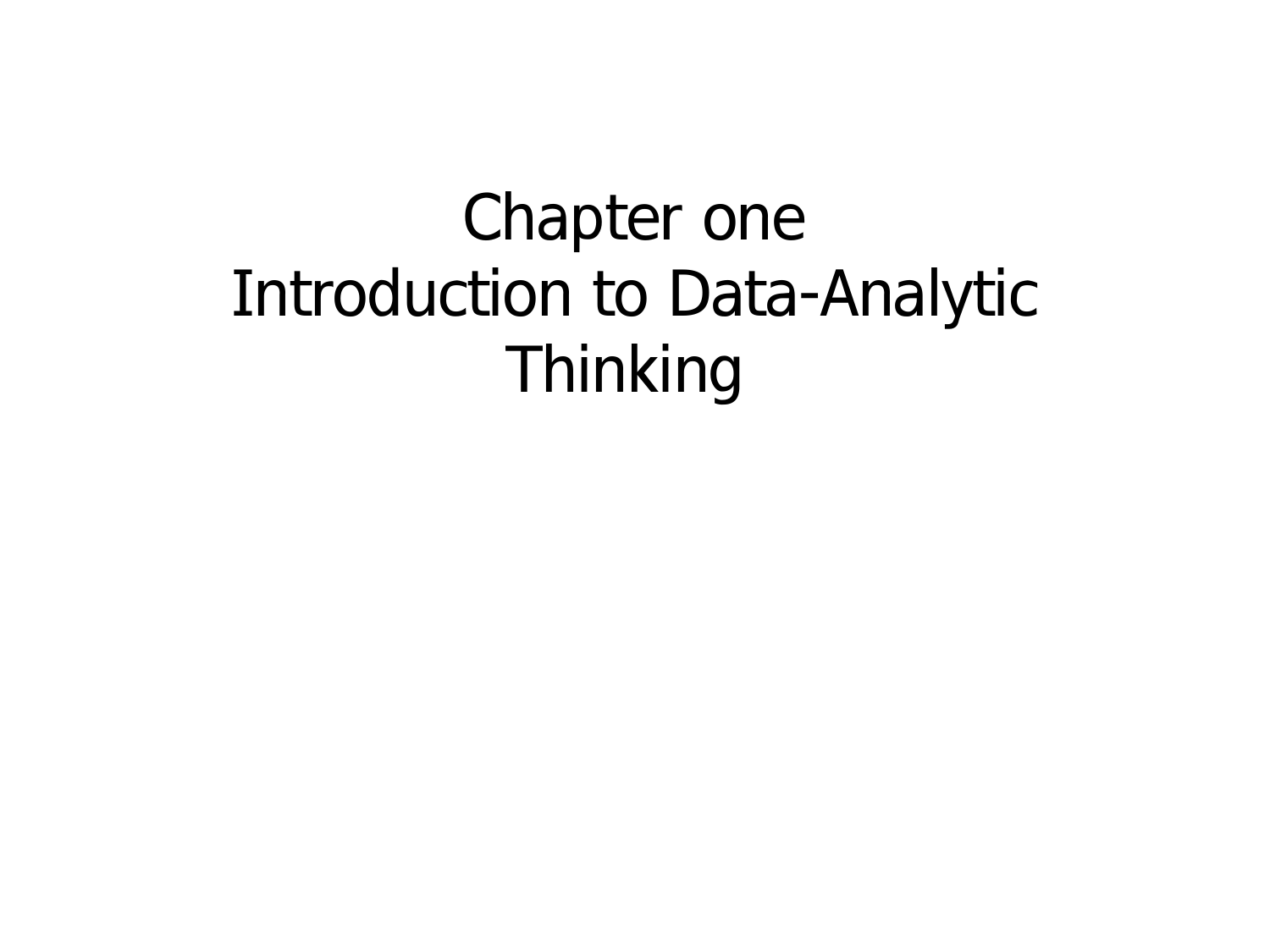

# Chapter one Introduction to Data-Analytic Thinking